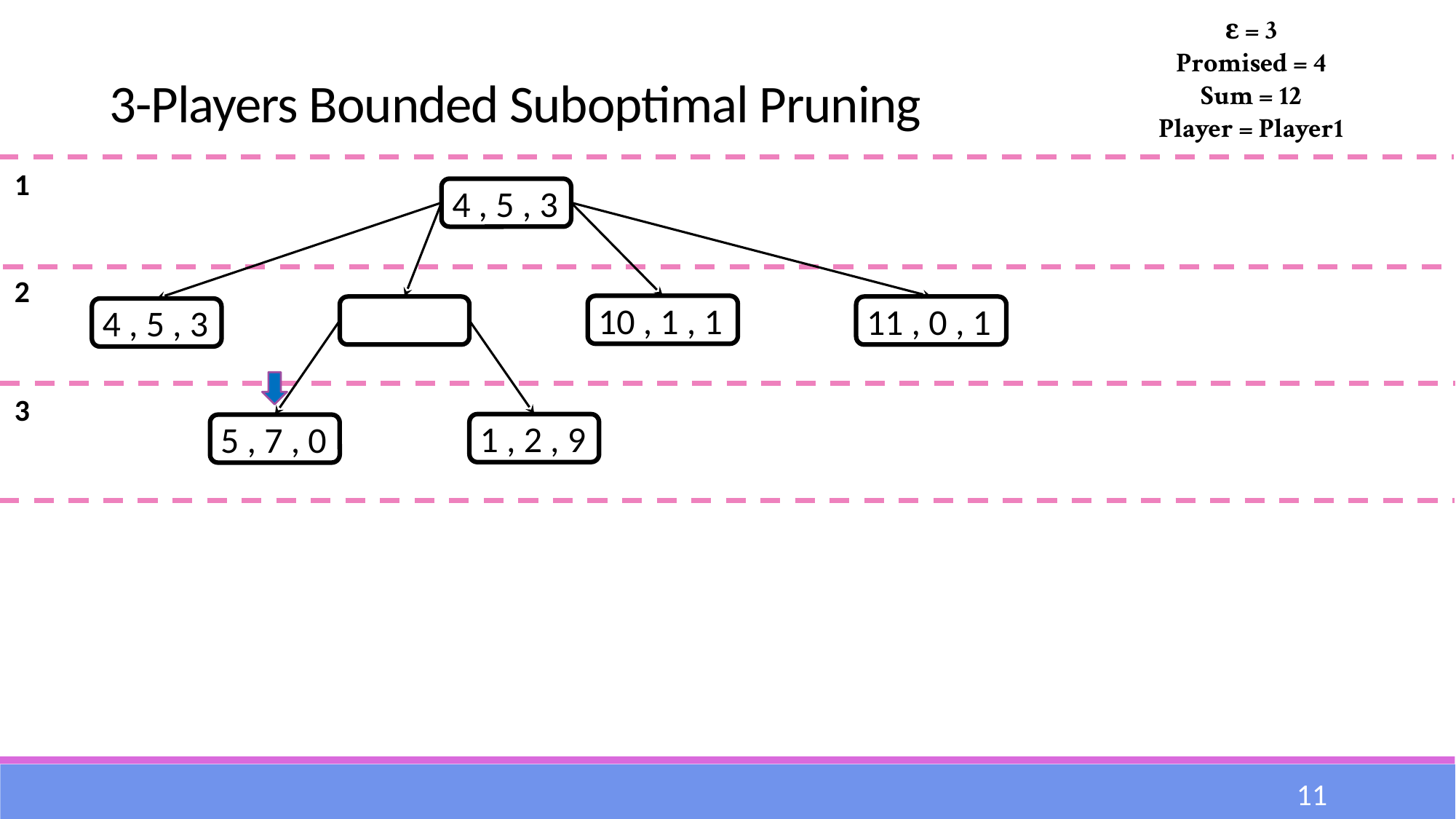

ɛ = 3
Promised = 4
Sum = 12
Player = Player1
3-Players Bounded Suboptimal Pruning
1
 4 , 5 , 3
2
 10 , 1 , 1
 11 , 0 , 1

 4 , 5 , 3

3
 1 , 2 , 9
5 , 7 , 0
11